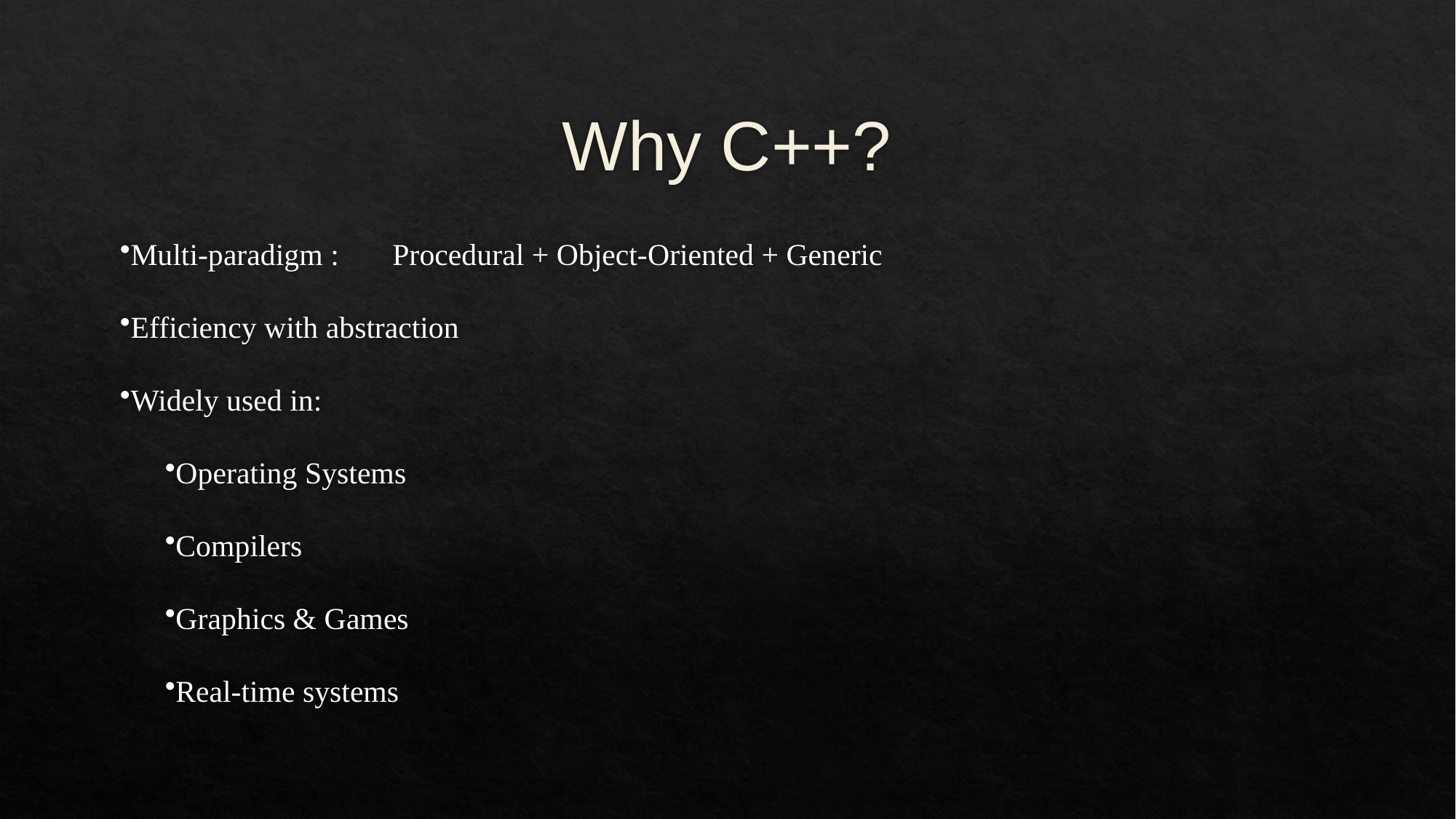

# Why C++?
Multi-paradigm :       Procedural + Object-Oriented + Generic
Efficiency with abstraction
Widely used in:
Operating Systems
Compilers
Graphics & Games
Real-time systems